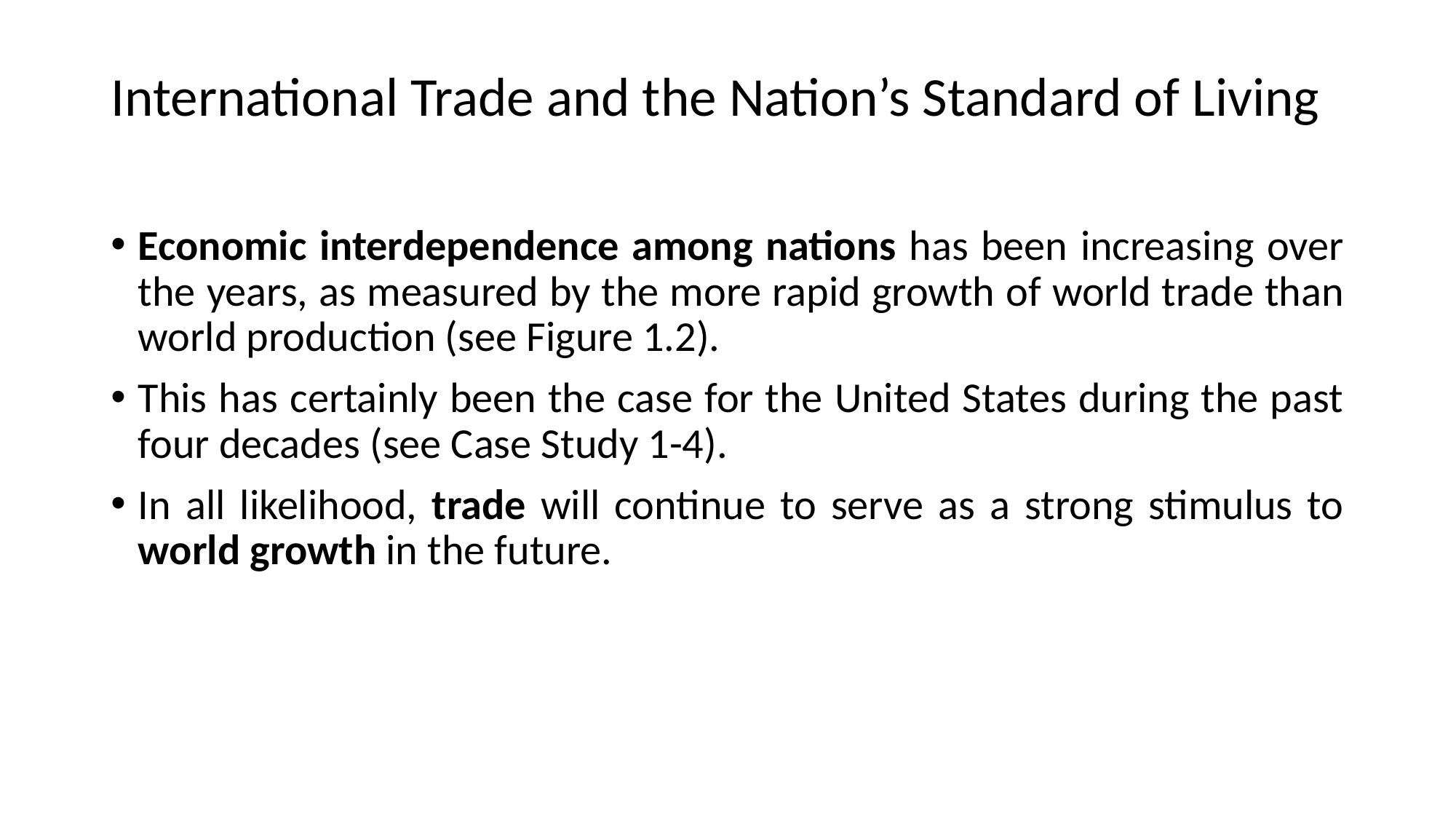

# International Trade and the Nation’s Standard of Living
Economic interdependence among nations has been increasing over the years, as measured by the more rapid growth of world trade than world production (see Figure 1.2).
This has certainly been the case for the United States during the past four decades (see Case Study 1-4).
In all likelihood, trade will continue to serve as a strong stimulus to world growth in the future.